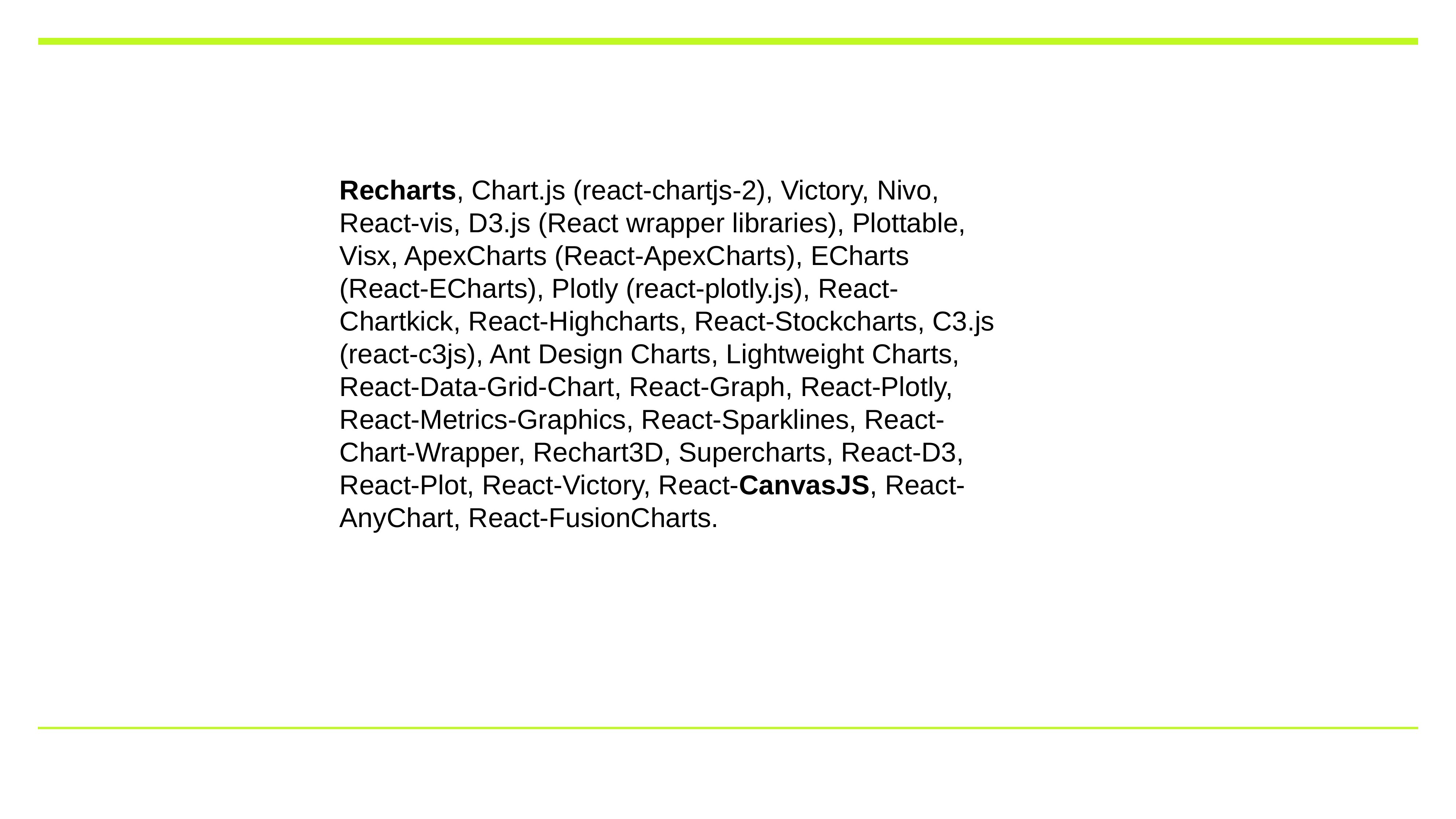

Recharts, Chart.js (react-chartjs-2), Victory, Nivo, React-vis, D3.js (React wrapper libraries), Plottable, Visx, ApexCharts (React-ApexCharts), ECharts (React-ECharts), Plotly (react-plotly.js), React-Chartkick, React-Highcharts, React-Stockcharts, C3.js (react-c3js), Ant Design Charts, Lightweight Charts, React-Data-Grid-Chart, React-Graph, React-Plotly, React-Metrics-Graphics, React-Sparklines, React-Chart-Wrapper, Rechart3D, Supercharts, React-D3, React-Plot, React-Victory, React-CanvasJS, React-AnyChart, React-FusionCharts.